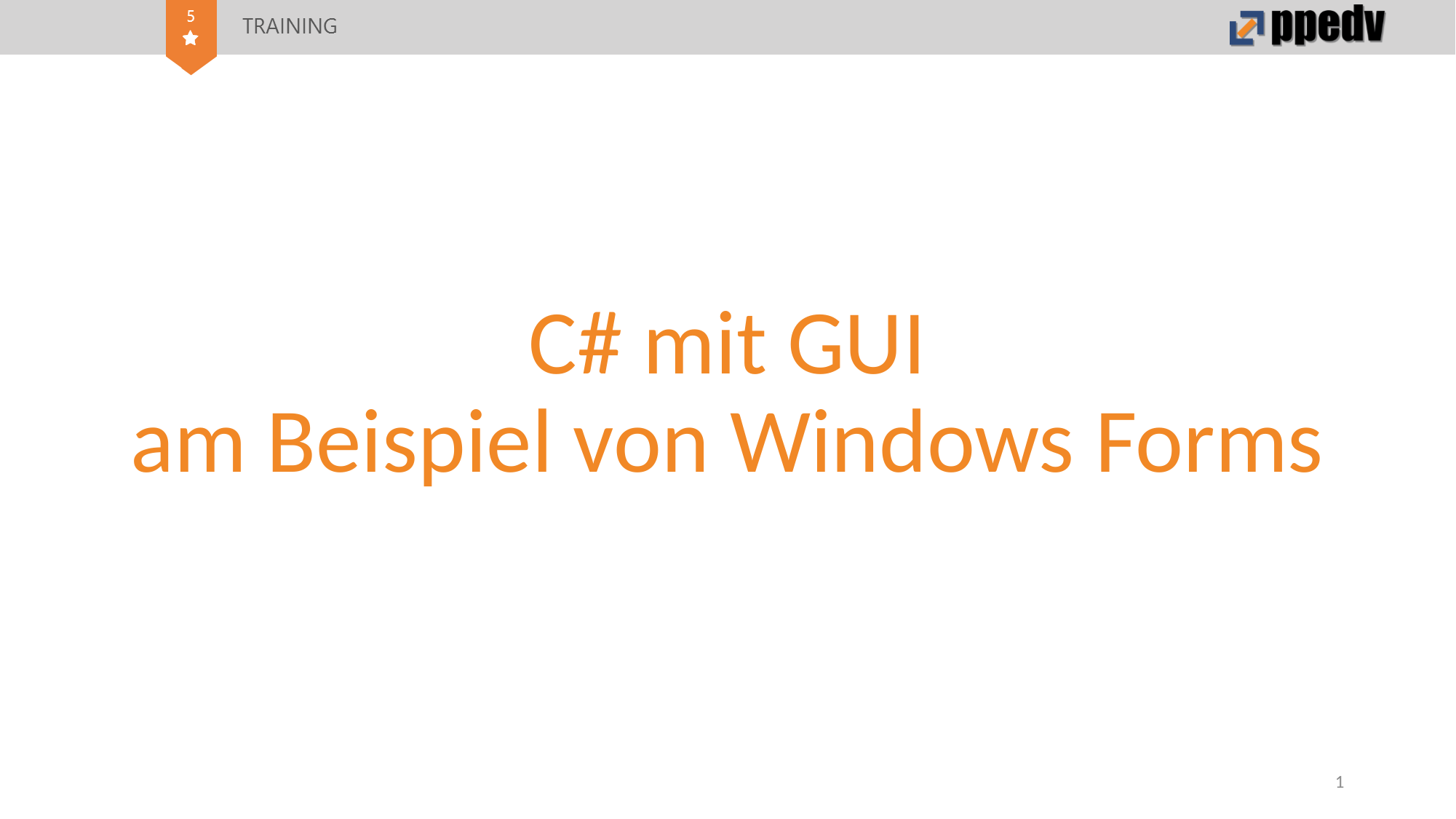

# C# mit GUI am Beispiel von Windows Forms
1